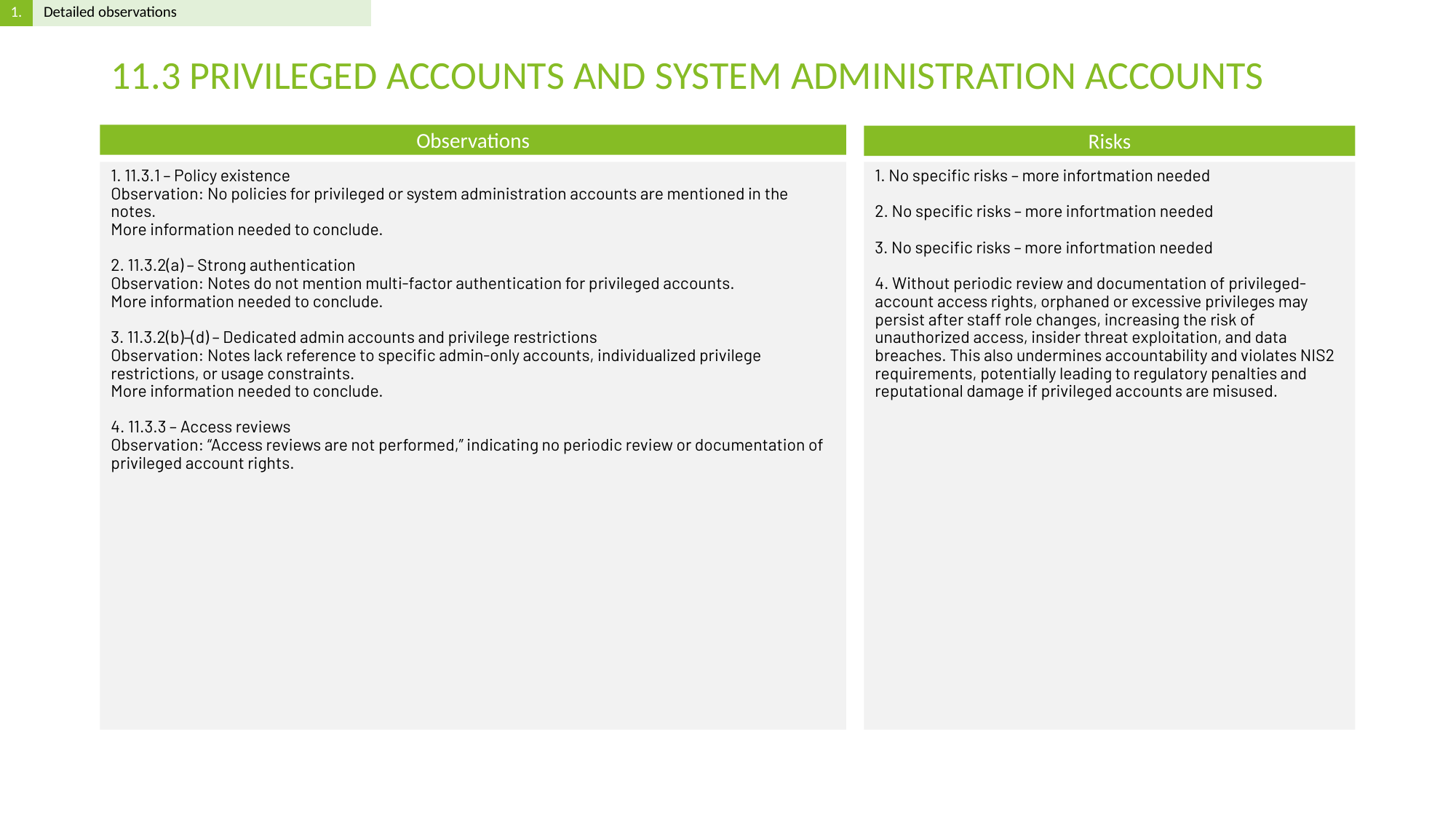

# 11.3 PRIVILEGED ACCOUNTS AND SYSTEM ADMINISTRATION ACCOUNTS
1. 11.3.1 – Policy existence
Observation: No policies for privileged or system administration accounts are mentioned in the notes.
More information needed to conclude.

2. 11.3.2(a) – Strong authentication
Observation: Notes do not mention multi-factor authentication for privileged accounts.
More information needed to conclude.

3. 11.3.2(b)–(d) – Dedicated admin accounts and privilege restrictions
Observation: Notes lack reference to specific admin-only accounts, individualized privilege restrictions, or usage constraints.
More information needed to conclude.

4. 11.3.3 – Access reviews
Observation: “Access reviews are not performed,” indicating no periodic review or documentation of privileged account rights.
1. No specific risks – more infortmation needed

2. No specific risks – more infortmation needed

3. No specific risks – more infortmation needed

4. Without periodic review and documentation of privileged‐account access rights, orphaned or excessive privileges may persist after staff role changes, increasing the risk of unauthorized access, insider threat exploitation, and data breaches. This also undermines accountability and violates NIS2 requirements, potentially leading to regulatory penalties and reputational damage if privileged accounts are misused.